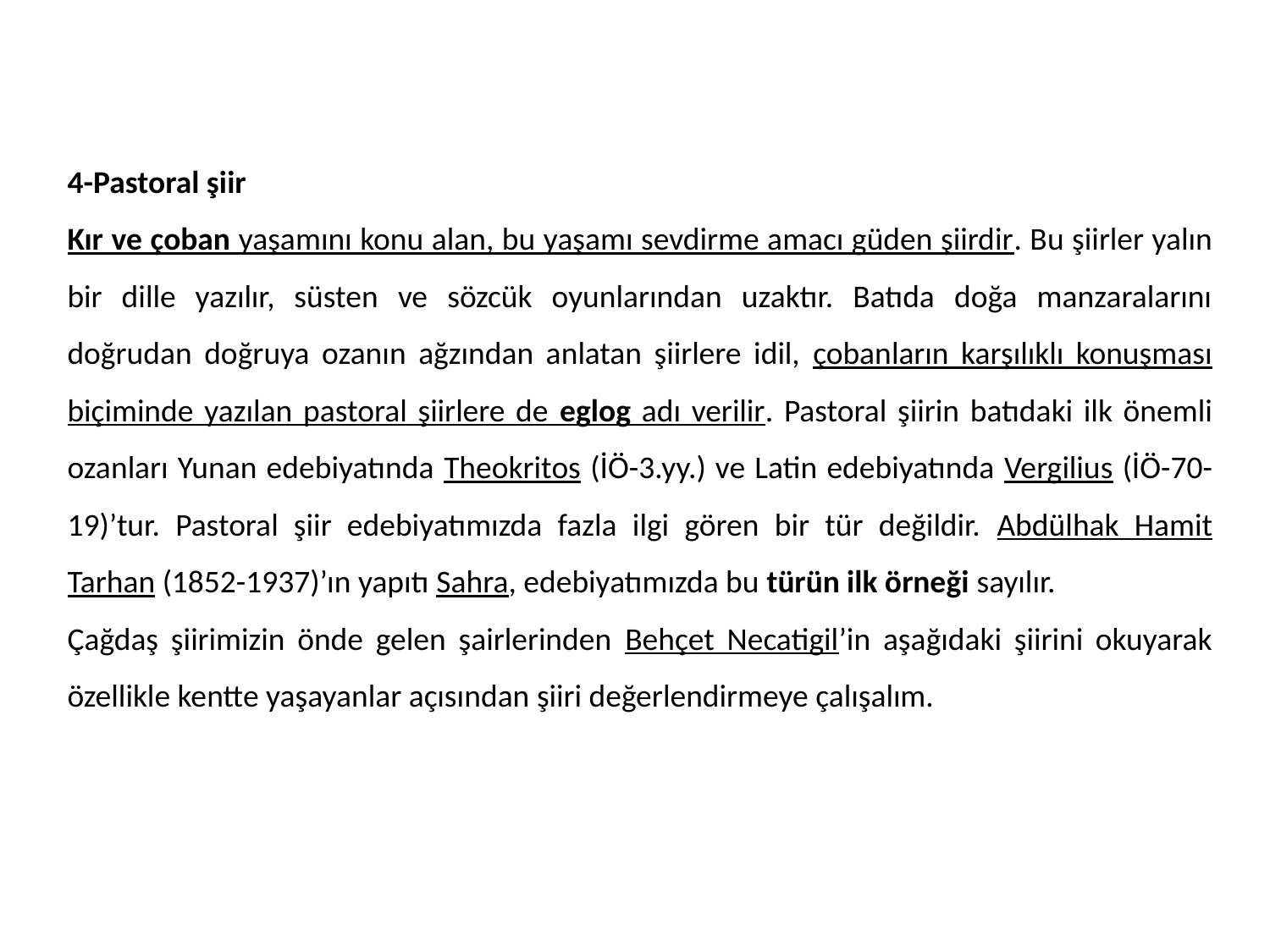

4-Pastoral şiir
Kır ve çoban yaşamını konu alan, bu yaşamı sevdirme amacı güden şiirdir. Bu şiirler yalın bir dille yazılır, süsten ve sözcük oyunlarından uzaktır. Batıda doğa manzaralarını doğrudan doğruya ozanın ağzından anlatan şiirlere idil, çobanların karşılıklı konuşması biçiminde yazılan pastoral şiirlere de eglog adı verilir. Pastoral şiirin batıdaki ilk önemli ozanları Yunan edebiyatında Theokritos (İÖ-3.yy.) ve Latin edebiyatında Vergilius (İÖ-70-19)’tur. Pastoral şiir edebiyatımızda fazla ilgi gören bir tür değildir. Abdülhak Hamit Tarhan (1852-1937)’ın yapıtı Sahra, edebiyatımızda bu türün ilk örneği sayılır.
Çağdaş şiirimizin önde gelen şairlerinden Behçet Necatigil’in aşağıdaki şiirini okuyarak özellikle kentte yaşayanlar açısından şiiri değerlendirmeye çalışalım.